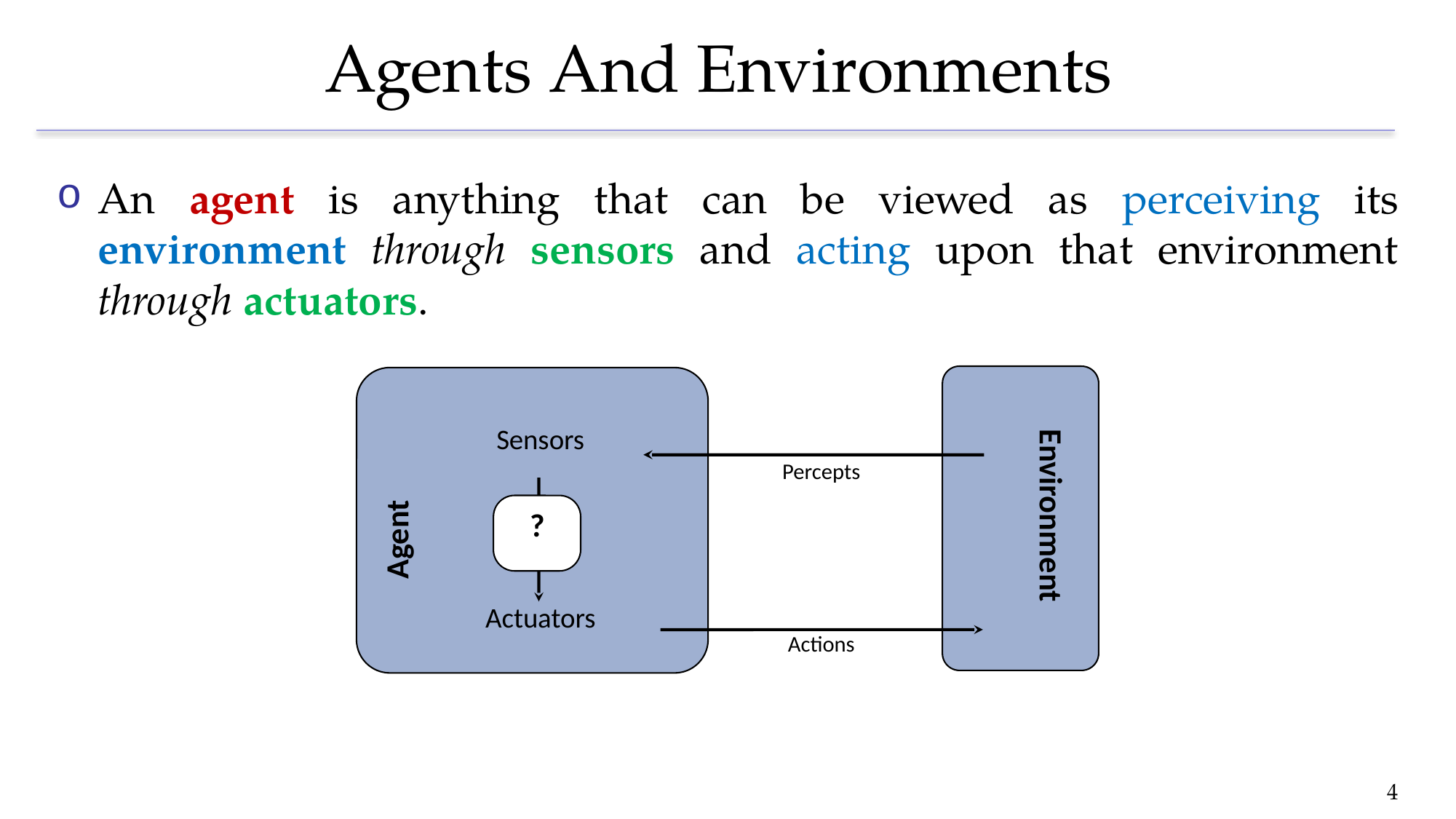

# Agents And Environments
An agent is anything that can be viewed as perceiving its environment through sensors and acting upon that environment through actuators.

Sensors
Actuators

Percepts
Environment
Agent

?

Actions
4